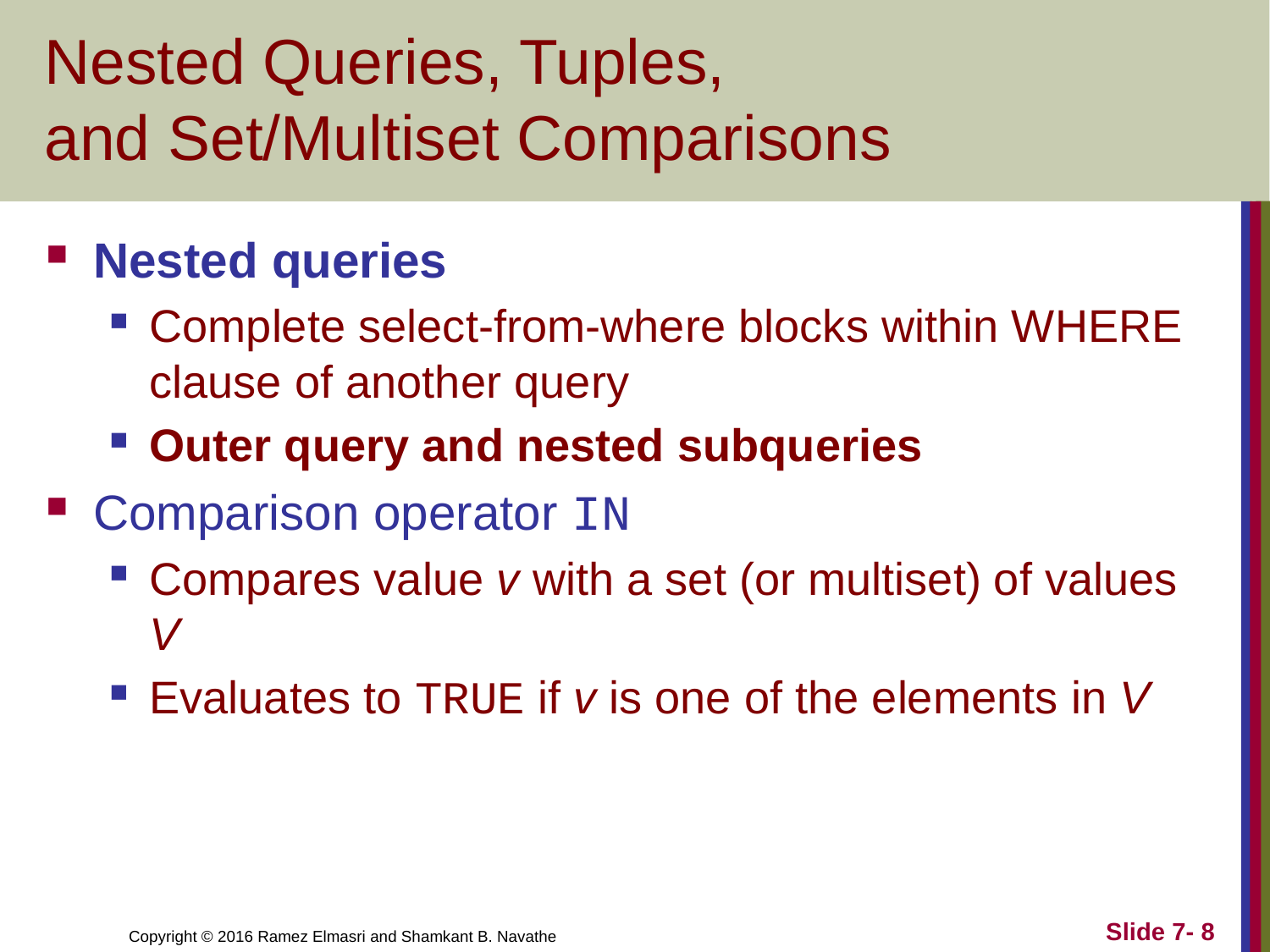

# Nested Queries, Tuples, and Set/Multiset Comparisons
Nested queries
Complete select-from-where blocks within WHERE clause of another query
Outer query and nested subqueries
Comparison operator IN
Compares value v with a set (or multiset) of values V
Evaluates to TRUE if v is one of the elements in V
Slide 7- 8